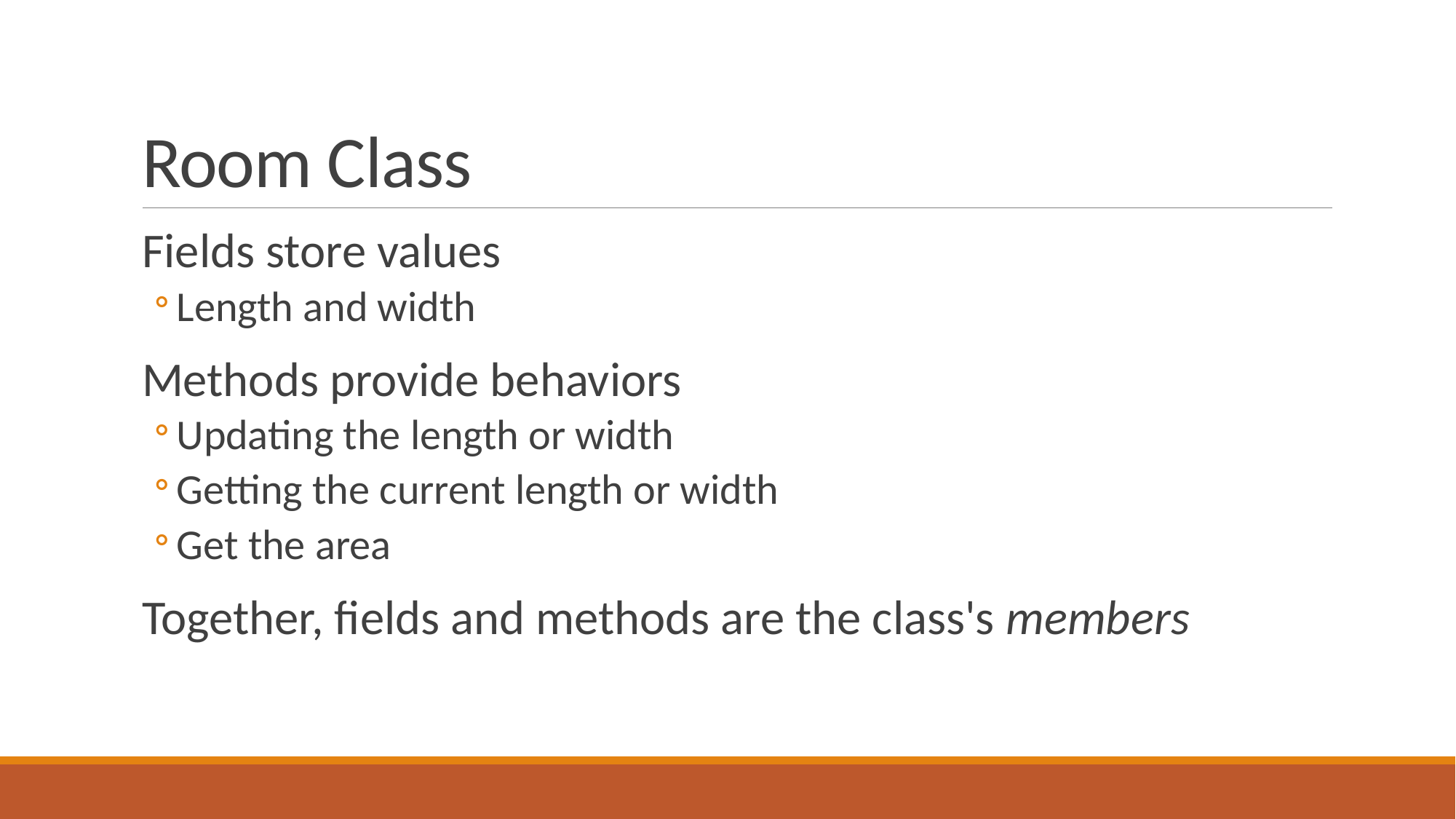

# Room Class
Fields store values
Length and width
Methods provide behaviors
Updating the length or width
Getting the current length or width
Get the area
Together, fields and methods are the class's members